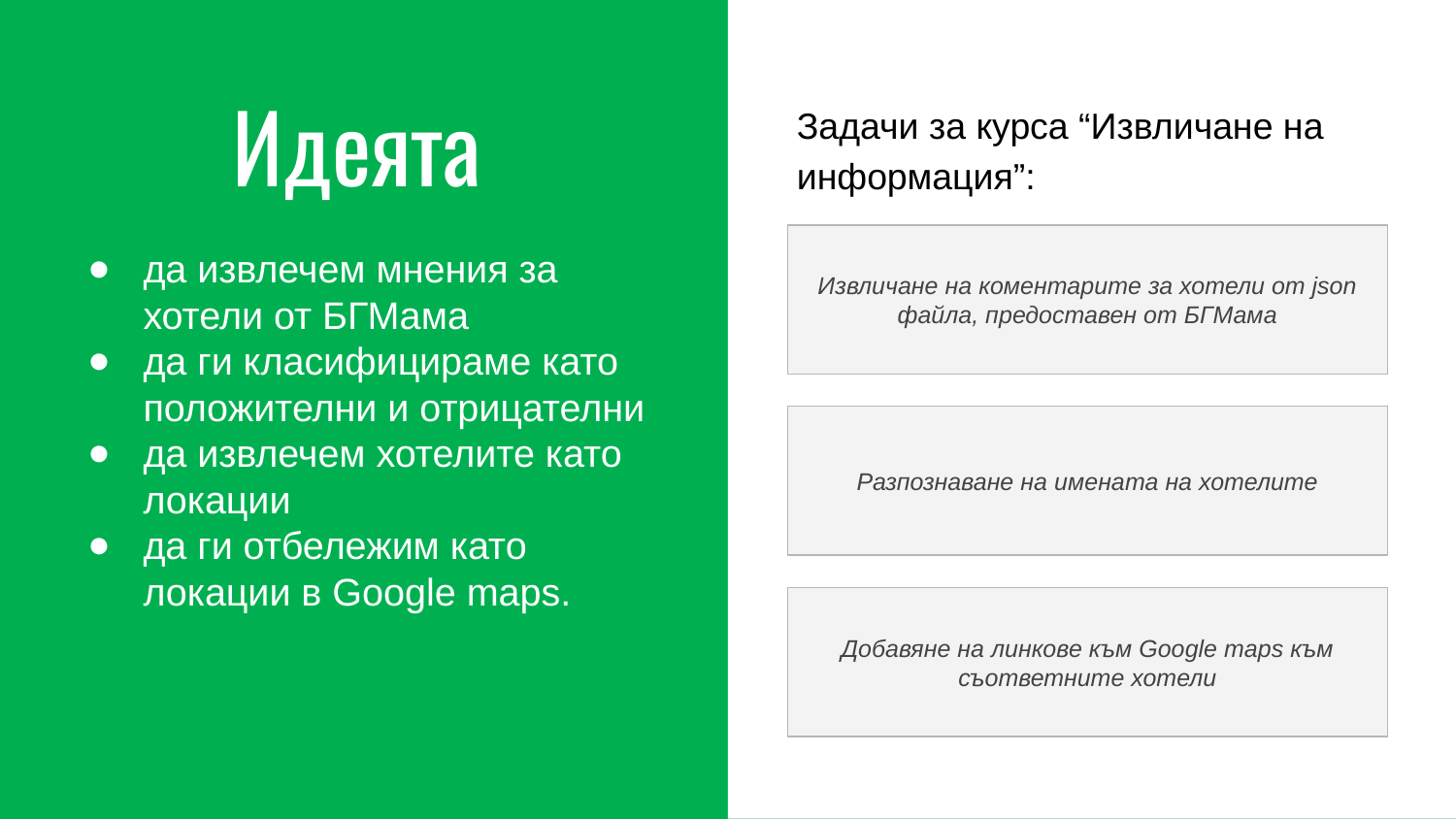

Задачи за курса “Извличане на информация”:
# Идеята
Извличане на коментарите за хотели от json файла, предоставен от БГМама
да извлечем мнения за хотели от БГМама
да ги класифицираме като положителни и отрицателни
да извлечем хотелите като локации
да ги отбележим като локации в Google maps.

Разпознаване на имената на хотелите
Добавяне на линкове към Google maps към съответните хотели